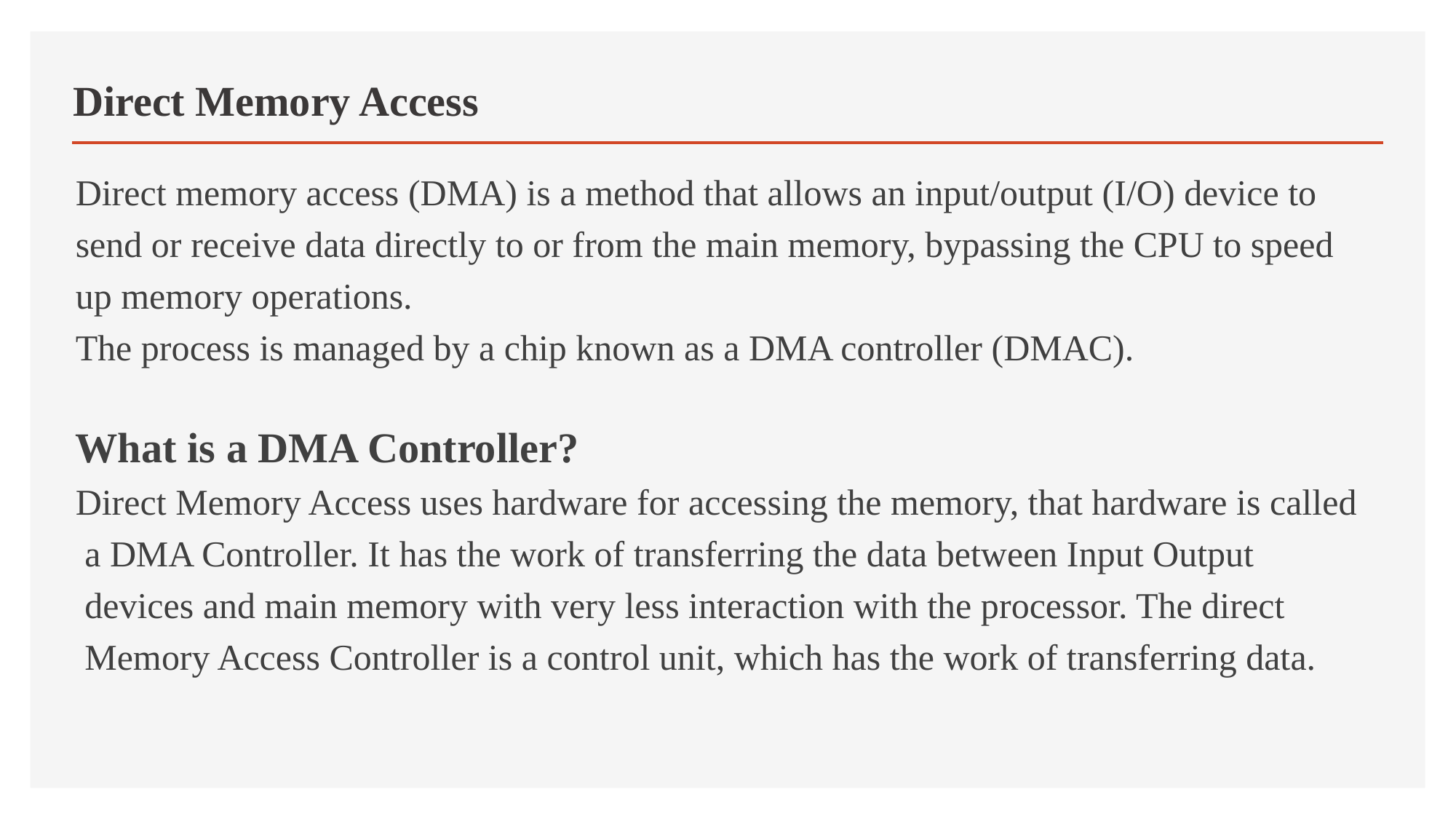

# Direct Memory Access
Direct memory access (DMA) is a method that allows an input/output (I/O) device to
send or receive data directly to or from the main memory, bypassing the CPU to speed
up memory operations.
The process is managed by a chip known as a DMA controller (DMAC).

What is a DMA Controller?
Direct Memory Access uses hardware for accessing the memory, that hardware is called
 a DMA Controller. It has the work of transferring the data between Input Output
 devices and main memory with very less interaction with the processor. The direct
 Memory Access Controller is a control unit, which has the work of transferring data.